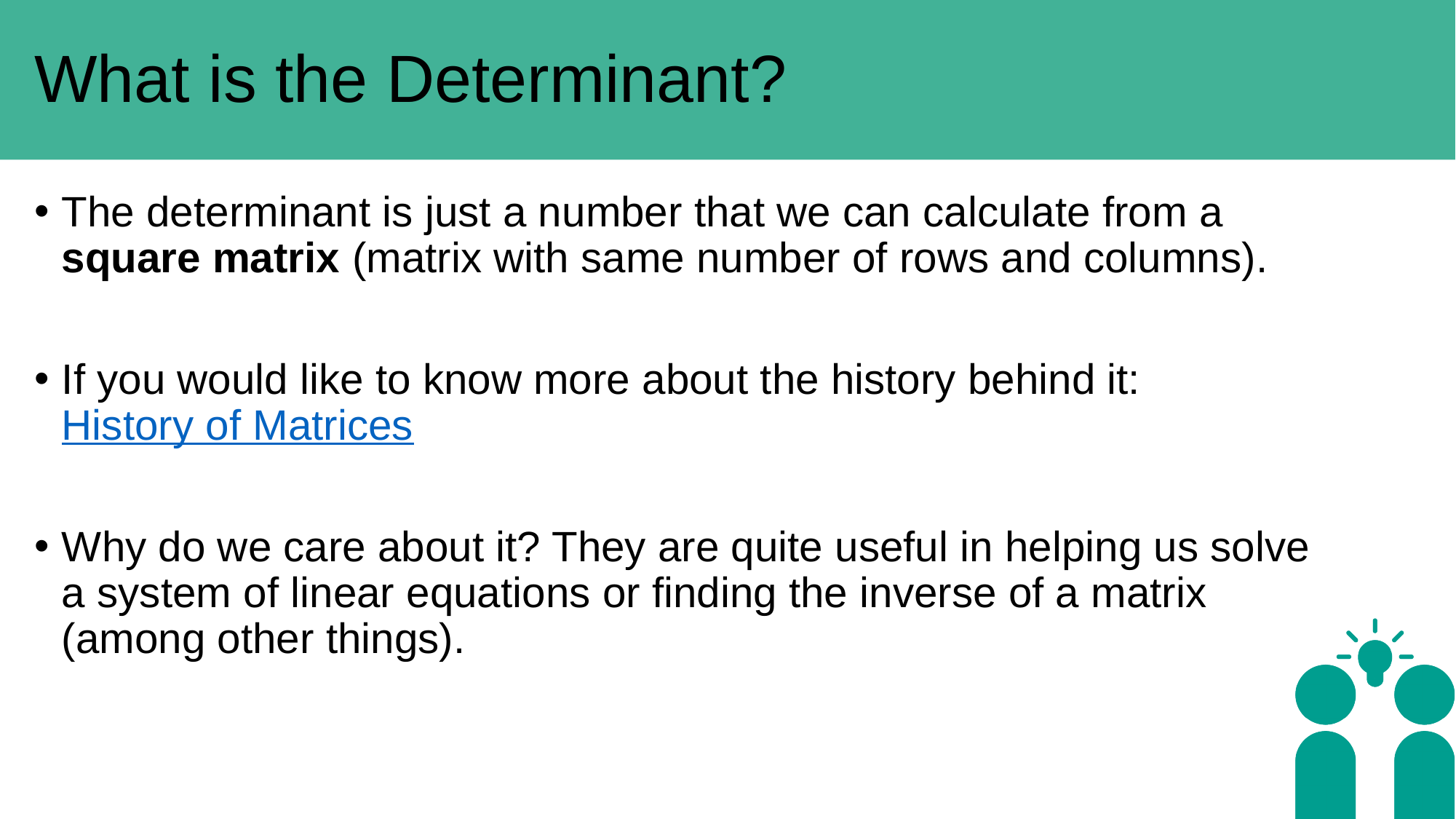

# What is the Determinant?
The determinant is just a number that we can calculate from a square matrix (matrix with same number of rows and columns).

If you would like to know more about the history behind it: History of Matrices

Why do we care about it? They are quite useful in helping us solve a system of linear equations or finding the inverse of a matrix (among other things).